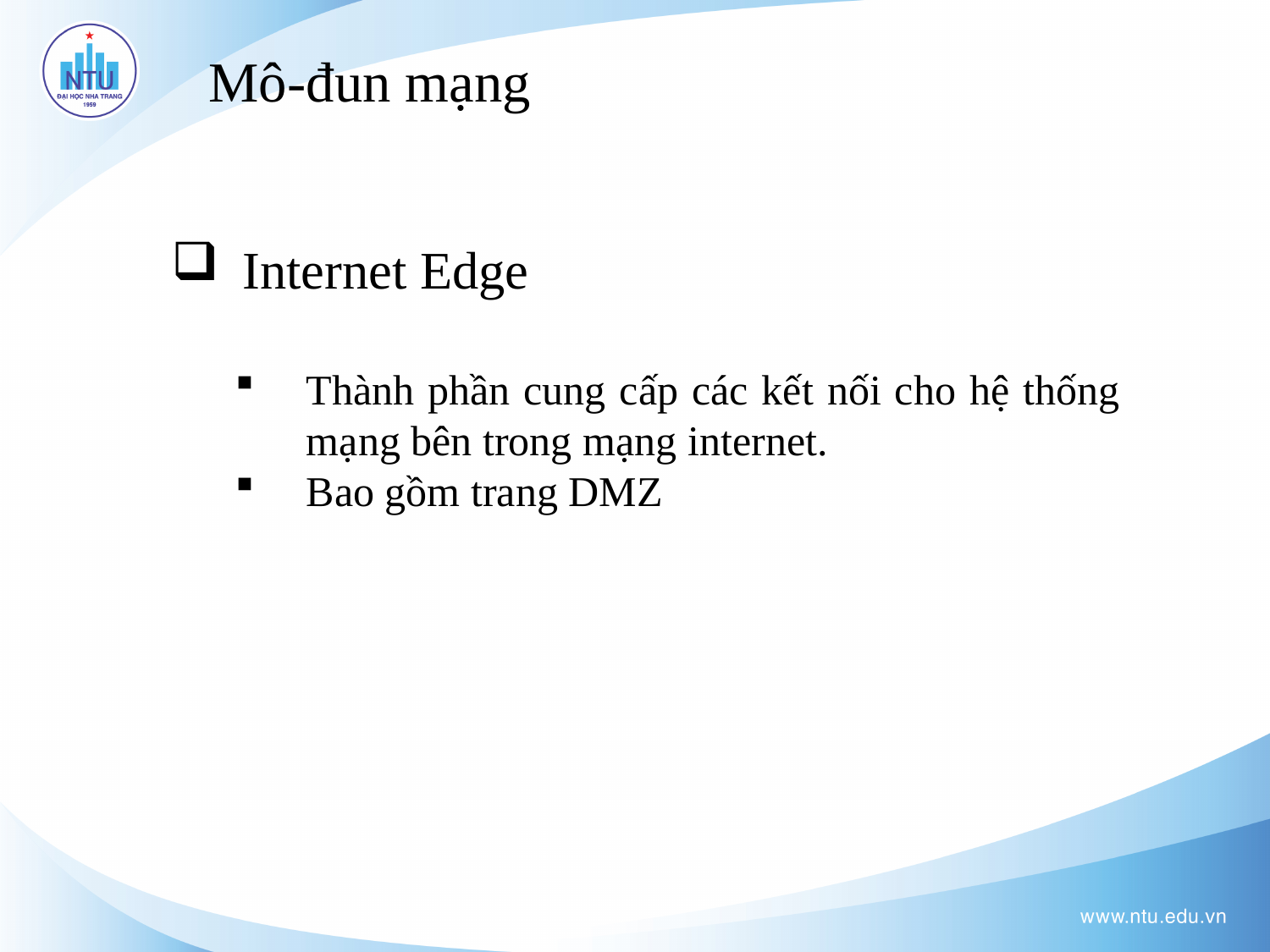

Mô-đun mạng
Internet Edge

Thành phần cung cấp các kết nối cho hệ thống mạng bên trong mạng internet.
Bao gồm trang DMZ